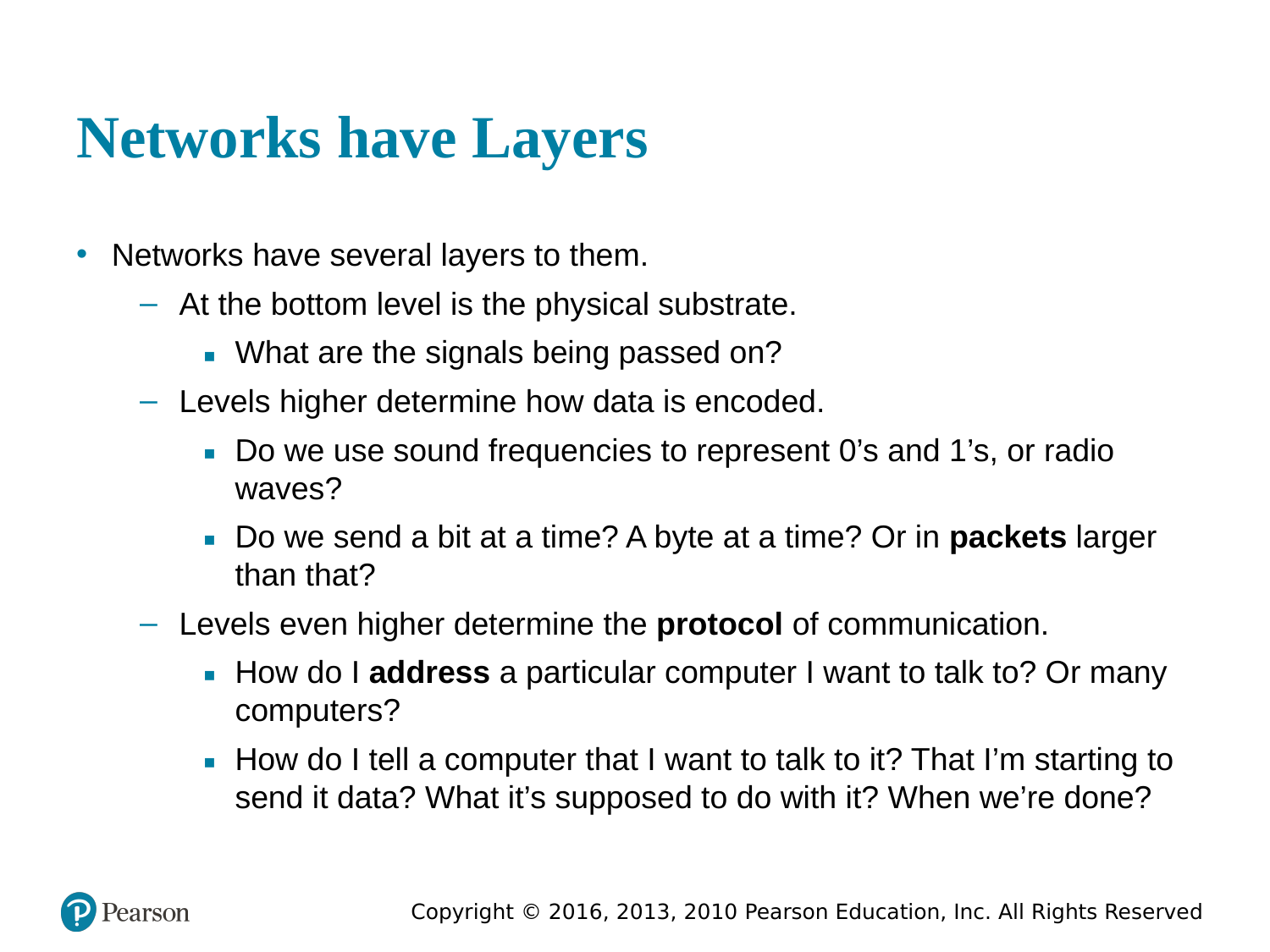

# Networks have Layers
Networks have several layers to them.
At the bottom level is the physical substrate.
What are the signals being passed on?
Levels higher determine how data is encoded.
Do we use sound frequencies to represent 0’s and 1’s, or radio waves?
Do we send a bit at a time? A byte at a time? Or in packets larger than that?
Levels even higher determine the protocol of communication.
How do I address a particular computer I want to talk to? Or many computers?
How do I tell a computer that I want to talk to it? That I’m starting to send it data? What it’s supposed to do with it? When we’re done?